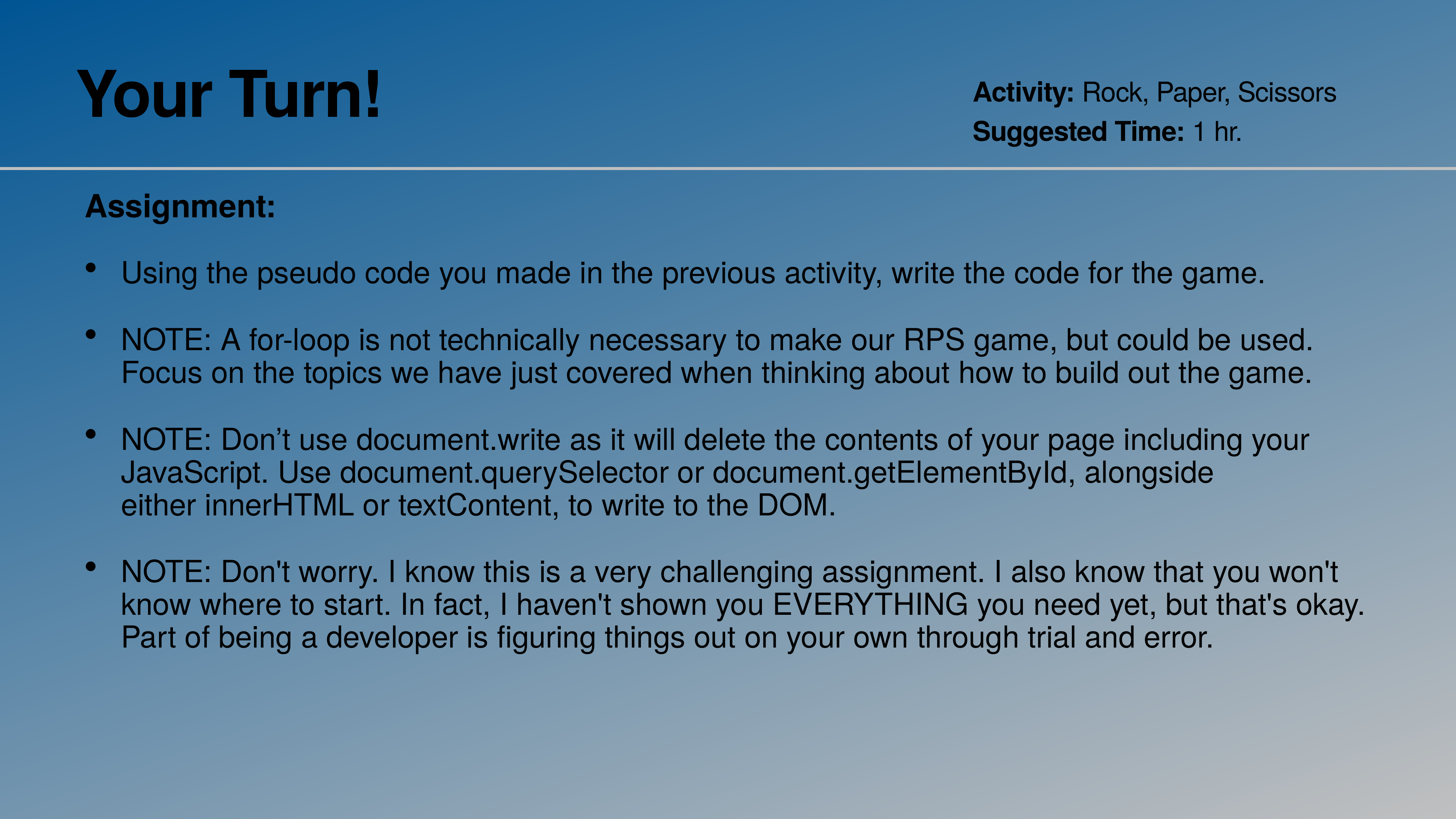

# Your Turn!
Activity: Rock, Paper, Scissors
Suggested Time: 1 hr.
Assignment:
Using the pseudo code you made in the previous activity, write the code for the game.
NOTE: A for-loop is not technically necessary to make our RPS game, but could be used. Focus on the topics we have just covered when thinking about how to build out the game.
NOTE: Don’t use document.write as it will delete the contents of your page including your JavaScript. Use document.querySelector or document.getElementById, alongside either innerHTML or textContent, to write to the DOM.
NOTE: Don't worry. I know this is a very challenging assignment. I also know that you won't know where to start. In fact, I haven't shown you EVERYTHING you need yet, but that's okay. Part of being a developer is figuring things out on your own through trial and error.